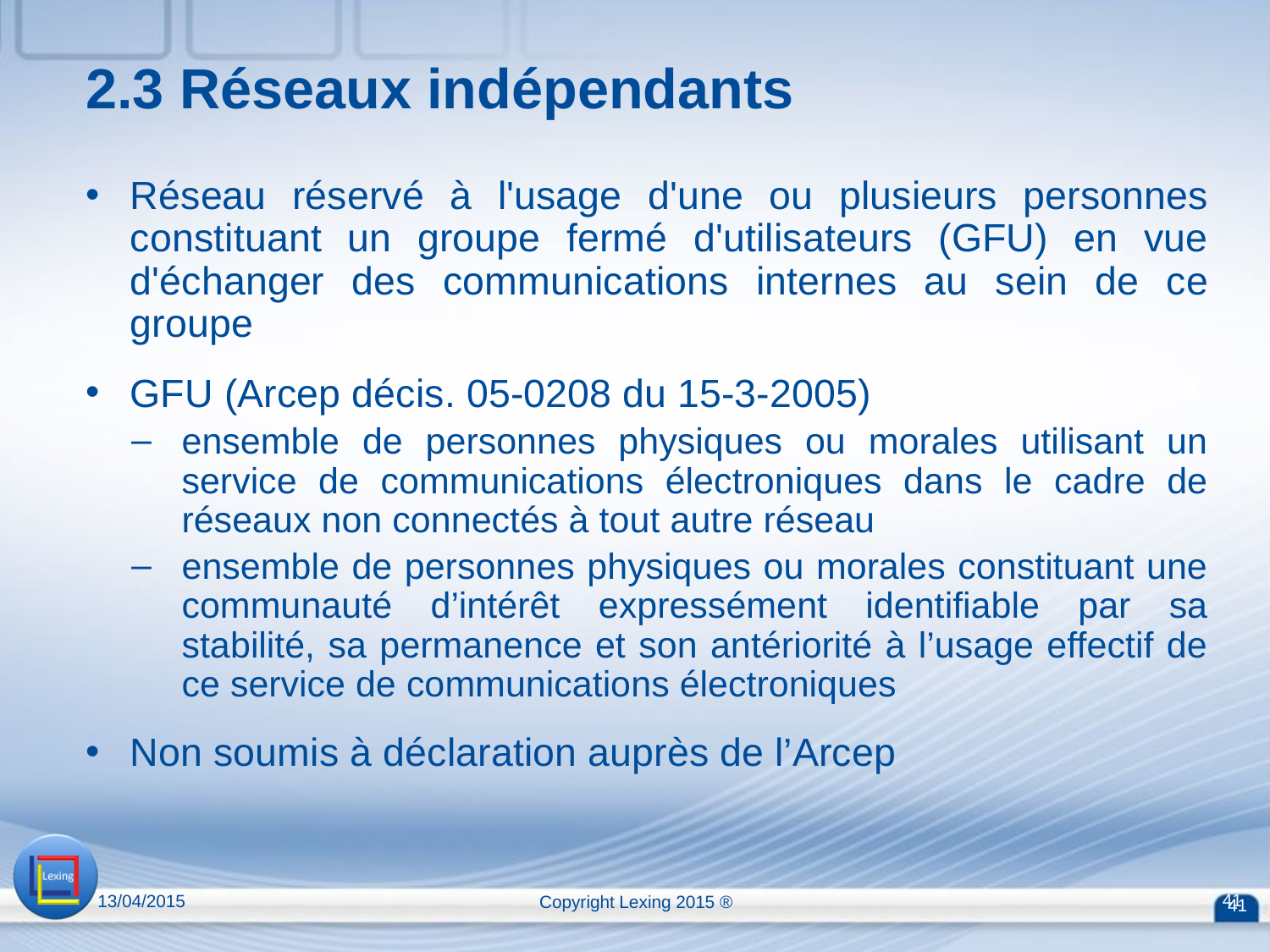

2.3 Réseaux indépendants
Réseau réservé à l'usage d'une ou plusieurs personnes constituant un groupe fermé d'utilisateurs (GFU) en vue d'échanger des communications internes au sein de ce groupe

GFU (Arcep décis. 05-0208 du 15-3-2005)
ensemble de personnes physiques ou morales utilisant un service de communications électroniques dans le cadre de réseaux non connectés à tout autre réseau
ensemble de personnes physiques ou morales constituant une communauté d’intérêt expressément identifiable par sa stabilité, sa permanence et son antériorité à l’usage effectif de ce service de communications électroniques

Non soumis à déclaration auprès de l’Arcep

13/04/2015
Copyright Lexing 2015 ®
41
41